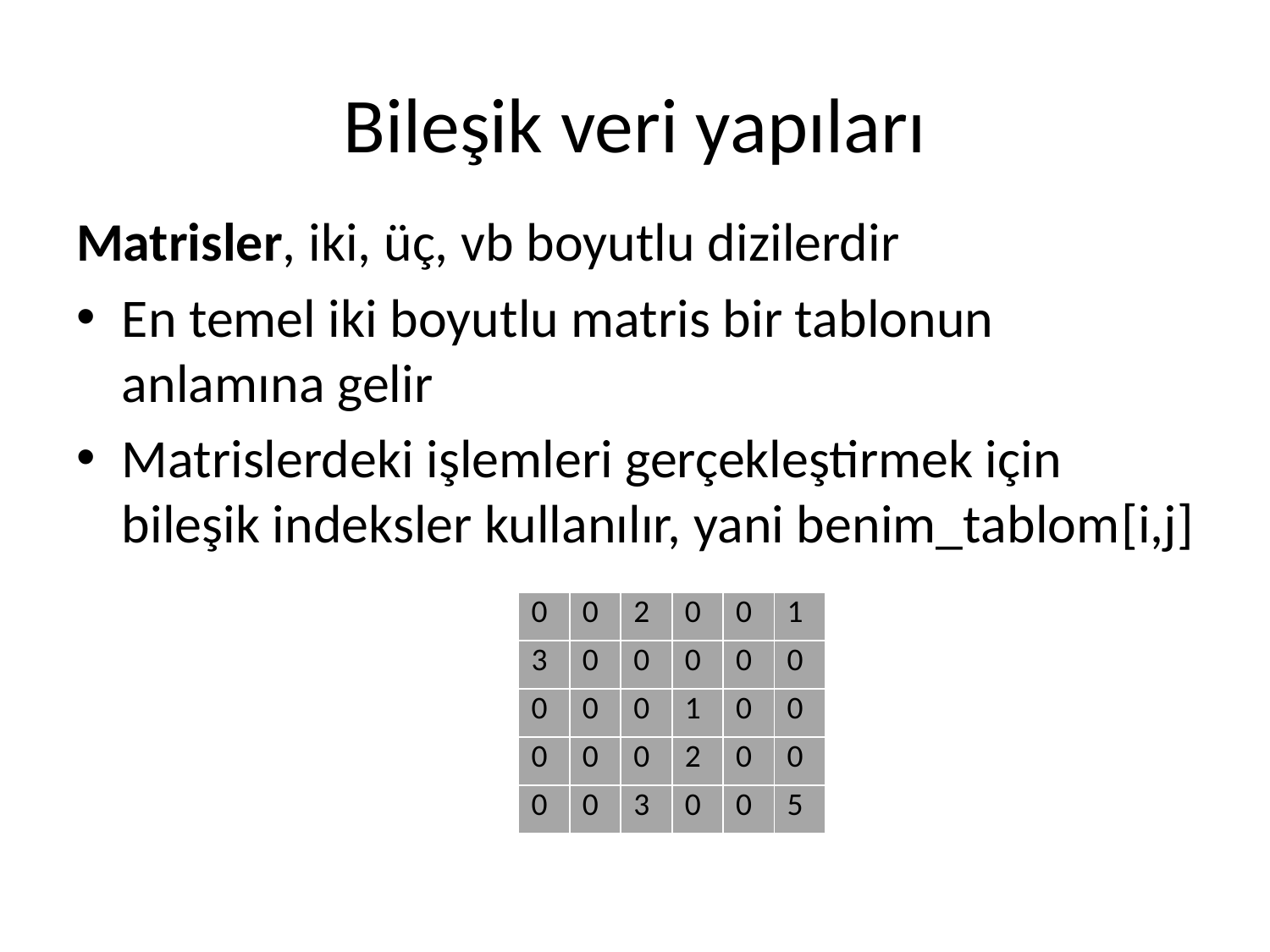

# Bileşik veri yapıları
Matrisler, iki, üç, vb boyutlu dizilerdir
En temel iki boyutlu matris bir tablonun anlamına gelir
Matrislerdeki işlemleri gerçekleştirmek için bileşik indeksler kullanılır, yani benim_tablom[i,j]

| 0 | 0 | 2 | 0 | 0 | 1 |
| --- | --- | --- | --- | --- | --- |
| 3 | 0 | 0 | 0 | 0 | 0 |
| 0 | 0 | 0 | 1 | 0 | 0 |
| 0 | 0 | 0 | 2 | 0 | 0 |
| 0 | 0 | 3 | 0 | 0 | 5 |